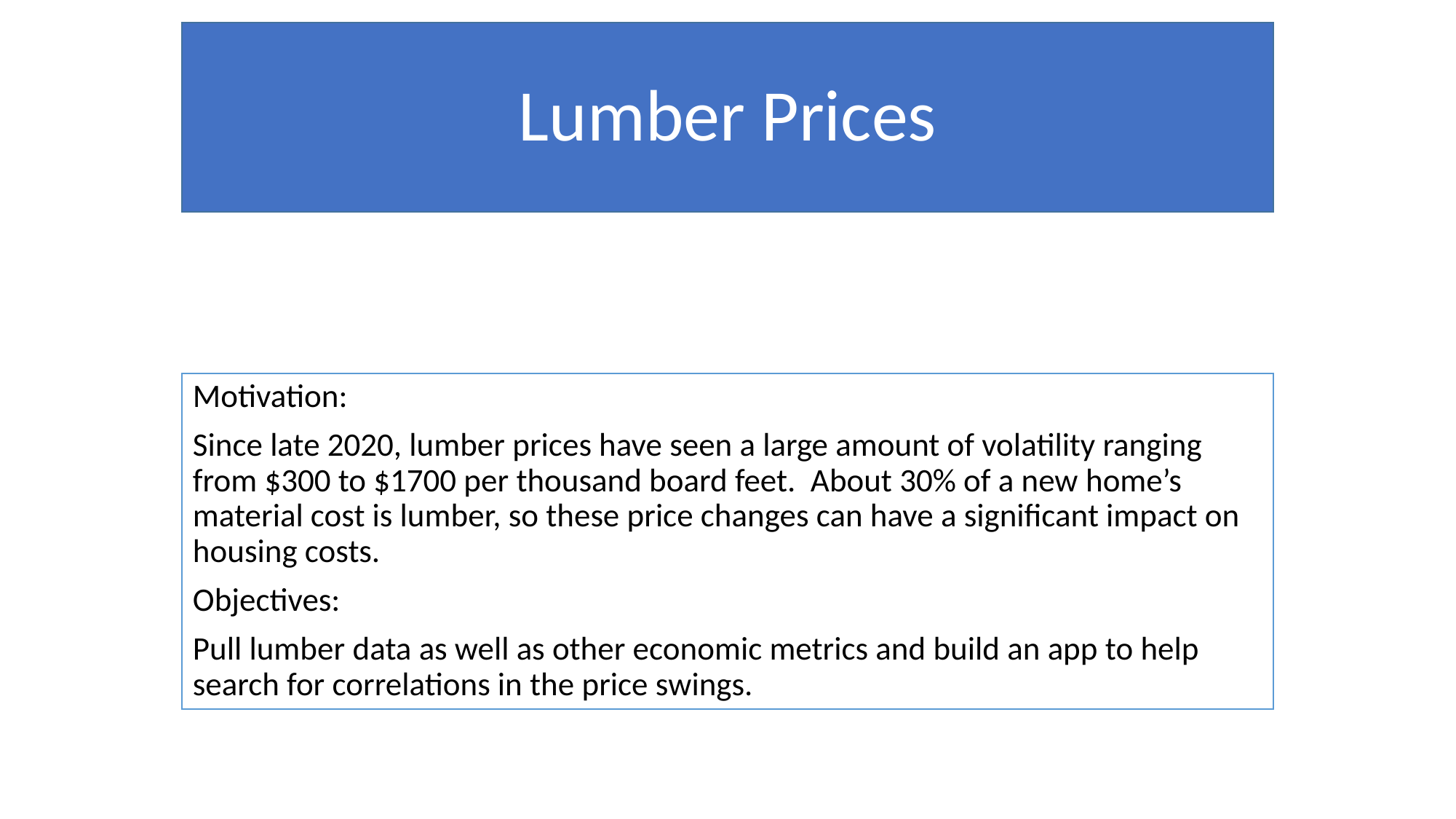

# Lumber Prices
Motivation:
Since late 2020, lumber prices have seen a large amount of volatility ranging from $300 to $1700 per thousand board feet.  About 30% of a new home’s material cost is lumber, so these price changes can have a significant impact on housing costs.
Objectives:
Pull lumber data as well as other economic metrics and build an app to help search for correlations in the price swings.